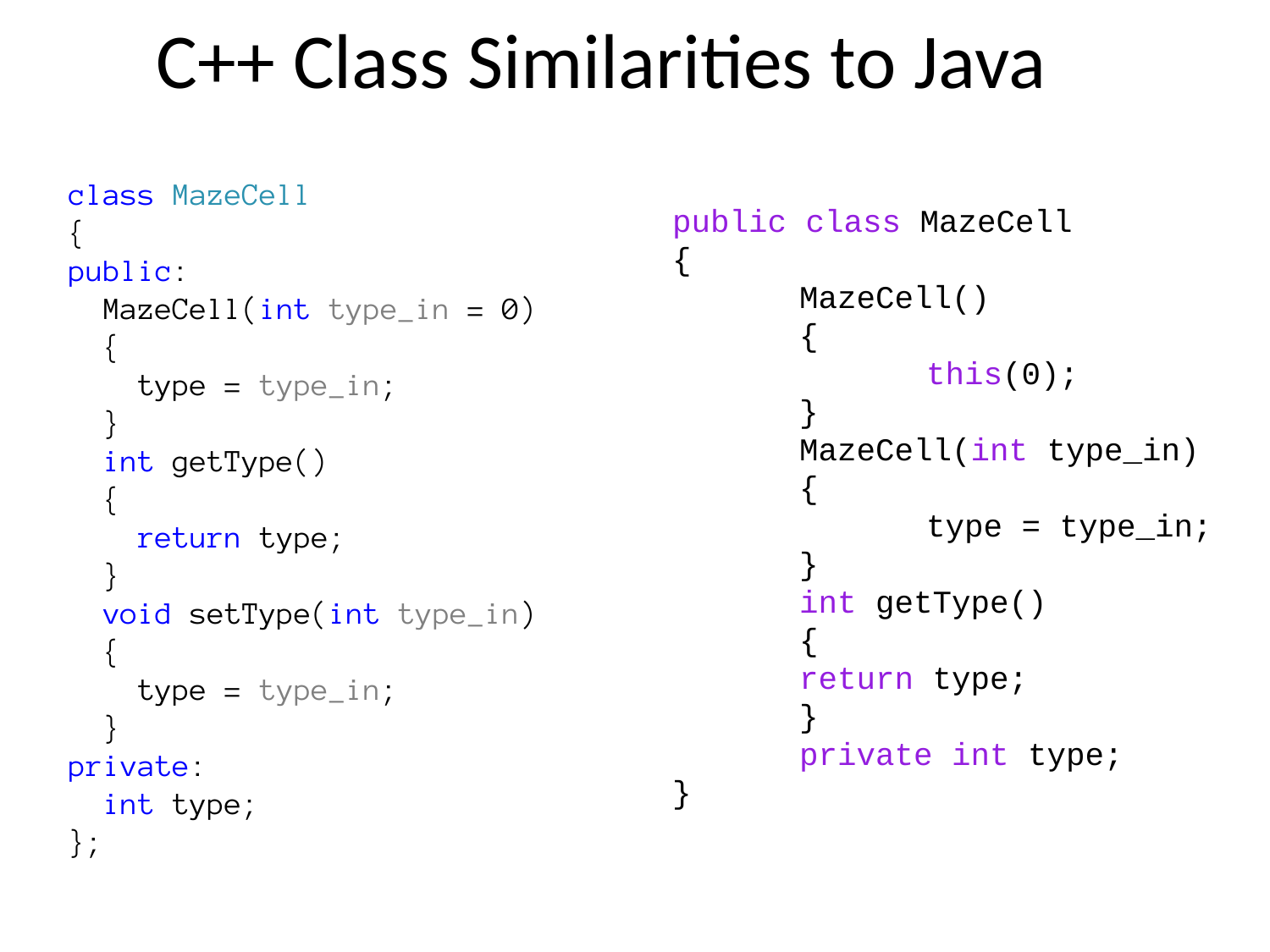

# C++ Class Similarities to Java
class MazeCell
{
public:
  MazeCell(int type_in = 0)
  {
    type = type_in;
  }
  int getType()
  {
    return type;
  }
  void setType(int type_in)
  {
    type = type_in;
  }
private:
  int type;
};
public class MazeCell
{
	MazeCell()
	{
  		this(0);
	}
	MazeCell(int type_in)
	{
   		type = type_in;
	}
 	int getType()
   	{
      	return type;
   	}
	private int type;
}